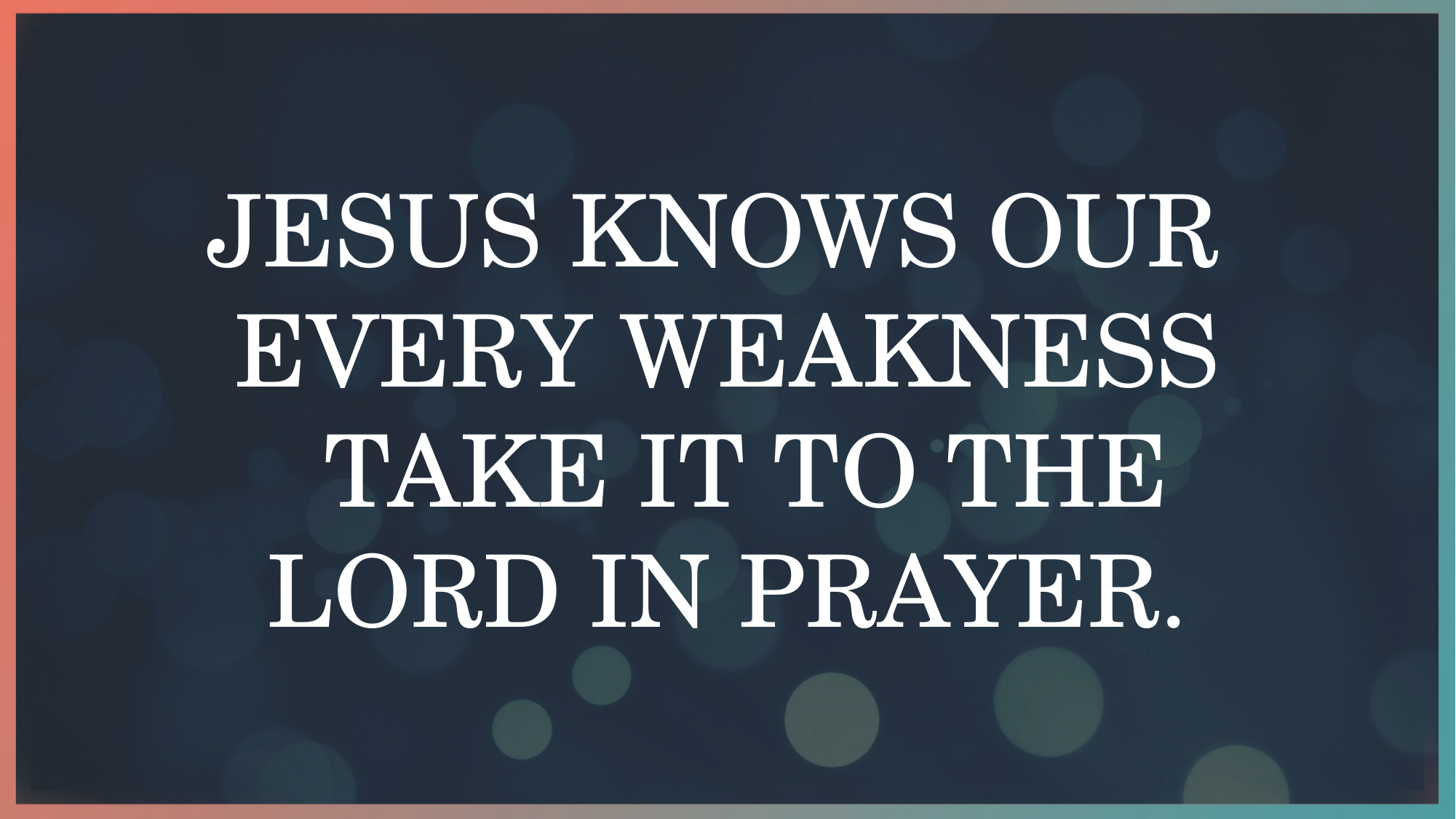

JESUS KNOWS OUR
EVERY WEAKNESS
  TAKE IT TO THE
LORD IN PRAYER.